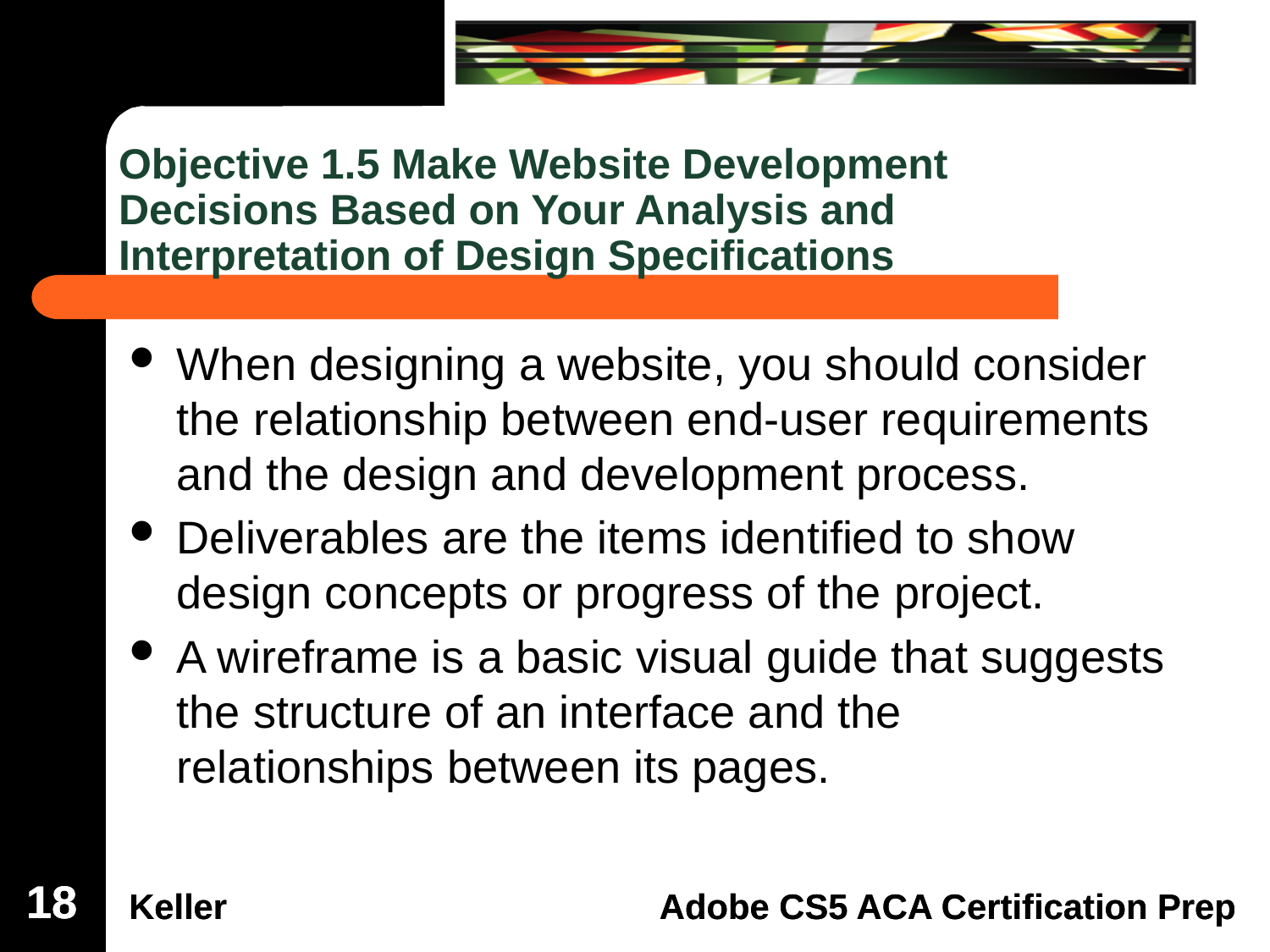

# Objective 1.5 Make Website Development Decisions Based on Your Analysis and Interpretation of Design Specifications
When designing a website, you should consider the relationship between end-user requirements and the design and development process.
Deliverables are the items identified to show design concepts or progress of the project.
A wireframe is a basic visual guide that suggests the structure of an interface and the relationships between its pages.

18
18
18